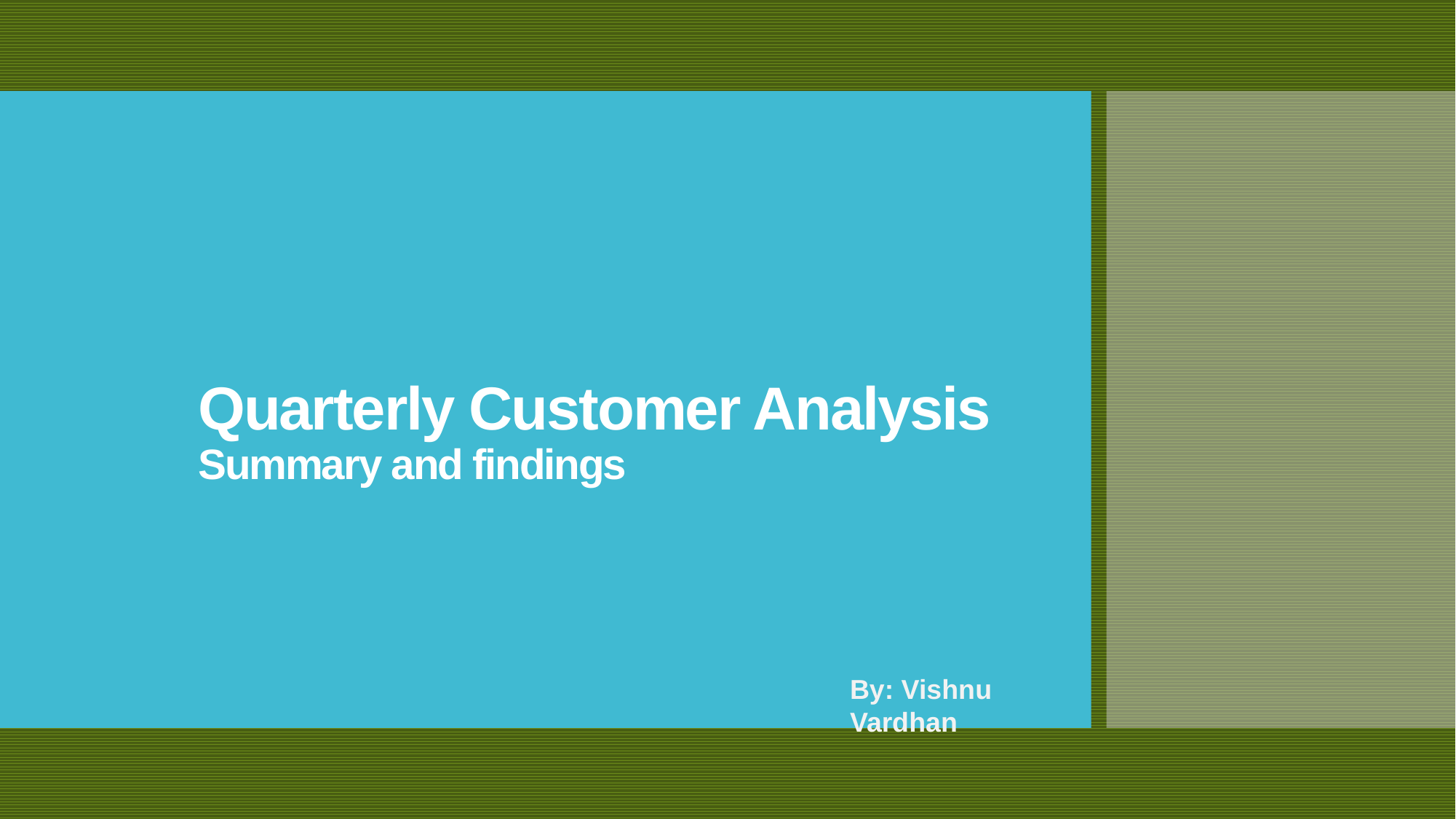

# Quarterly Customer Analysis Summary and findings
By: Vishnu Vardhan